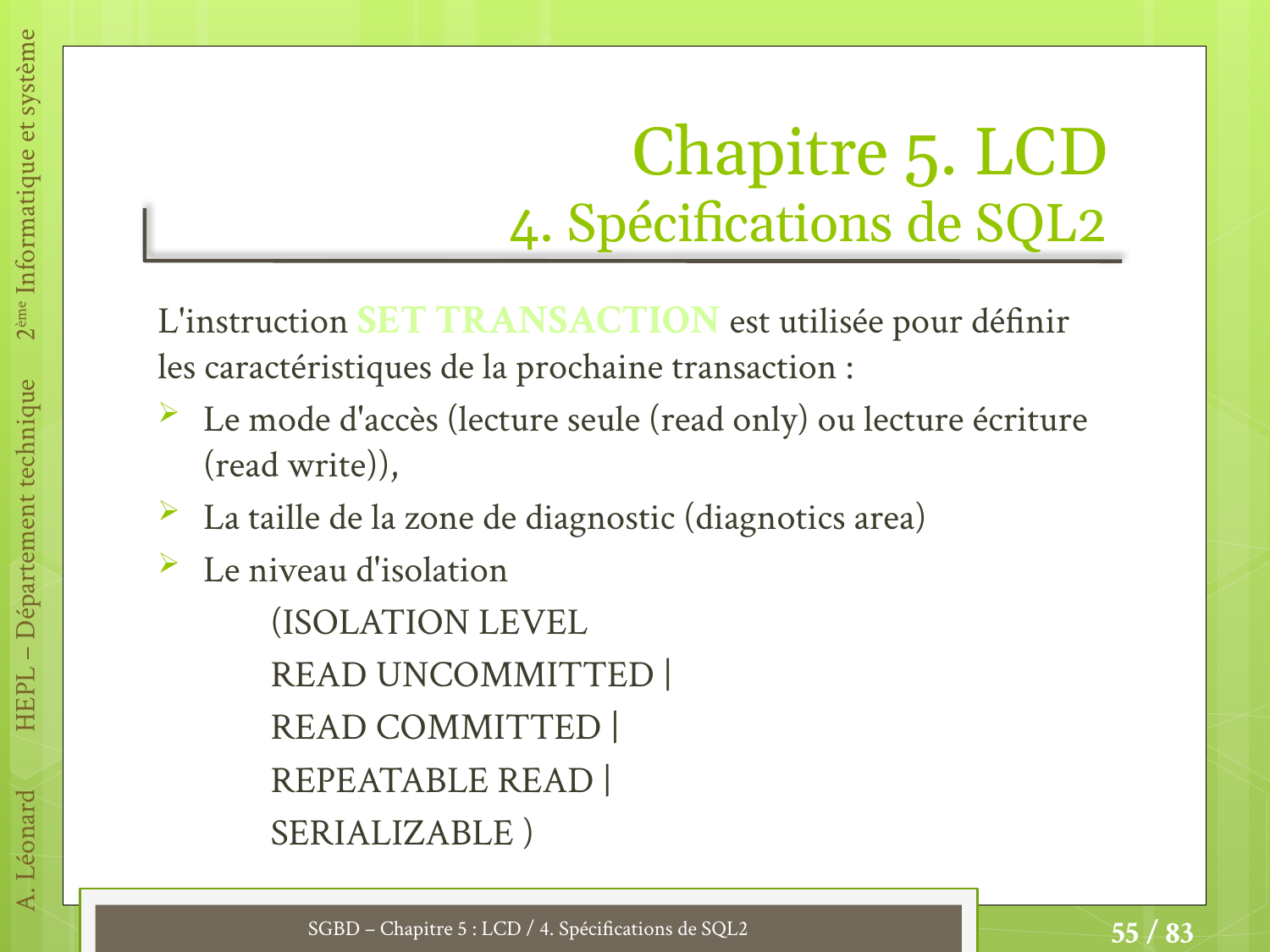

# Chapitre 5. LCD 4. Spécifications de SQL2
L'instruction SET TRANSACTION est utilisée pour définir les caractéristiques de la prochaine transaction :
Le mode d'accès (lecture seule (read only) ou lecture écriture (read write)),
La taille de la zone de diagnostic (diagnotics area)
Le niveau d'isolation
	(ISOLATION LEVEL
		READ UNCOMMITTED |
		READ COMMITTED |
		REPEATABLE READ |
		SERIALIZABLE )
SGBD – Chapitre 5 : LCD / 4. Spécifications de SQL2